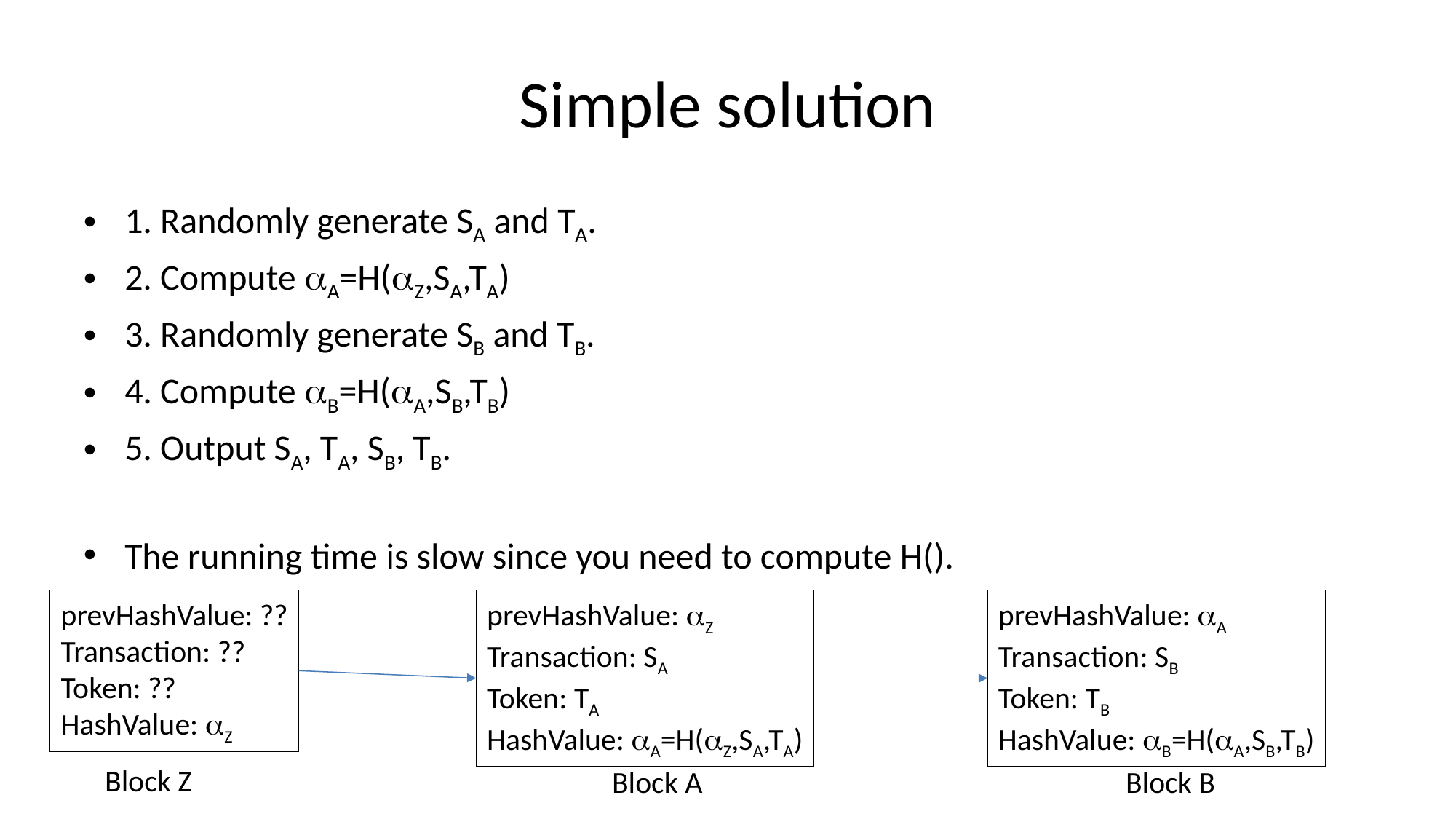

# Simple solution
1. Randomly generate SA and TA.
2. Compute αA=H(αZ,SA,TA)
3. Randomly generate SB and TB.
4. Compute αB=H(αA,SB,TB)
5. Output SA, TA, SB, TB.

The running time is slow since you need to compute H().
prevHashValue: ??
Transaction: ??
Token: ??
HashValue: αZ
prevHashValue: αZ
Transaction: SA
Token: TA
HashValue: αA=H(αZ,SA,TA)
prevHashValue: αA
Transaction: SB
Token: TB
HashValue: αB=H(αA,SB,TB)
Block Z
Block A
Block B